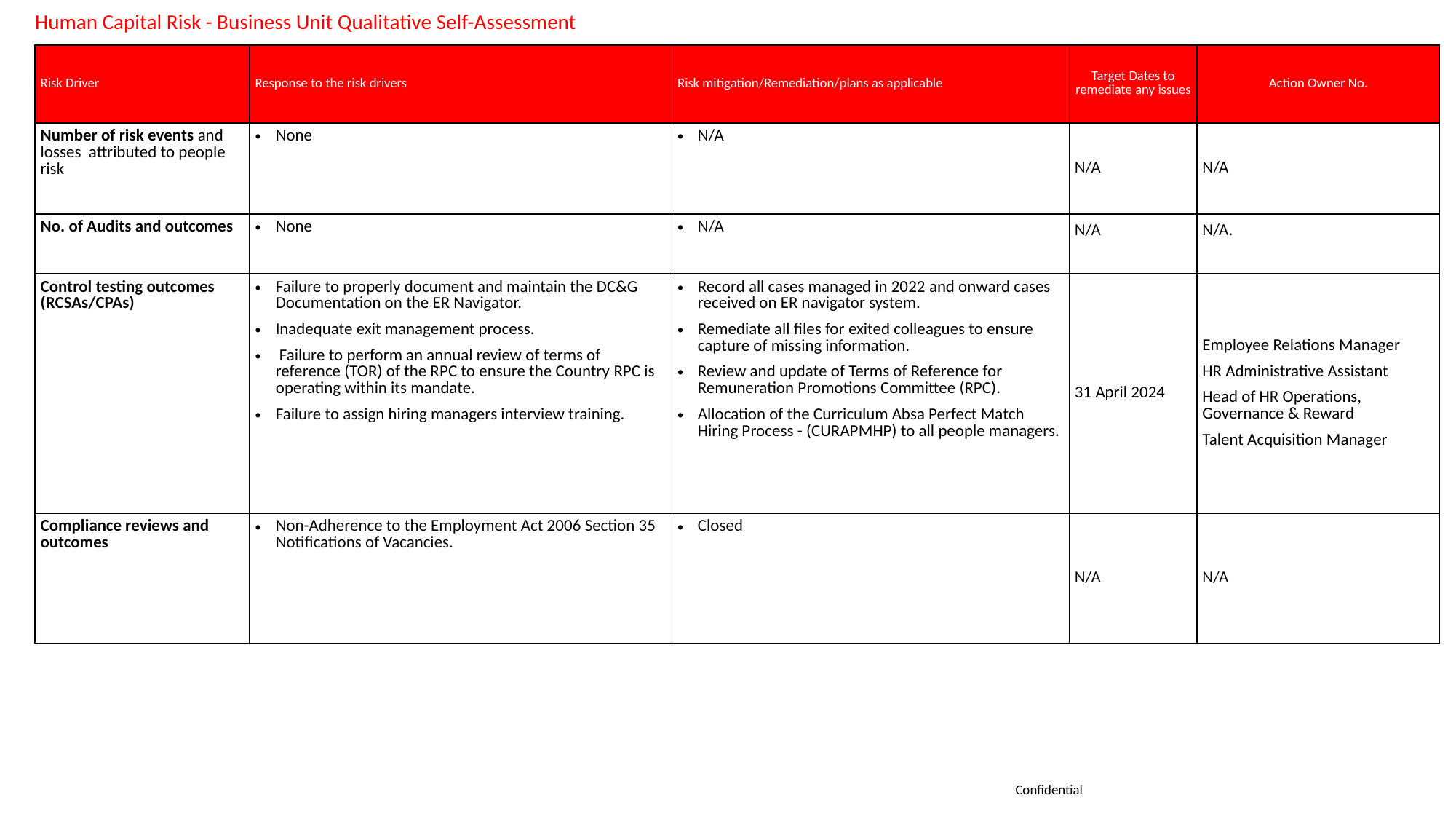

Human Capital Risk - Business Unit Qualitative Self-Assessment
| Risk Driver | Response to the risk drivers | Risk mitigation/Remediation/plans as applicable | Target Dates to remediate any issues | Action Owner No. |
| --- | --- | --- | --- | --- |
| Number of risk events and losses attributed to people risk | None | N/A | N/A | N/A |
| No. of Audits and outcomes | None | N/A | N/A | N/A. |
| Control testing outcomes (RCSAs/CPAs) | Failure to properly document and maintain the DC&G Documentation on the ER Navigator. Inadequate exit management process. Failure to perform an annual review of terms of reference (TOR) of the RPC to ensure the Country RPC is operating within its mandate. Failure to assign hiring managers interview training. | Record all cases managed in 2022 and onward cases received on ER navigator system. Remediate all files for exited colleagues to ensure capture of missing information. Review and update of Terms of Reference for Remuneration Promotions Committee (RPC). Allocation of the Curriculum Absa Perfect Match Hiring Process - (CURAPMHP) to all people managers. | 31 April 2024 | Employee Relations Manager HR Administrative Assistant Head of HR Operations, Governance & Reward Talent Acquisition Manager |
| Compliance reviews and outcomes | Non-Adherence to the Employment Act 2006 Section 35 Notifications of Vacancies. | Closed | N/A | N/A |
Confidential